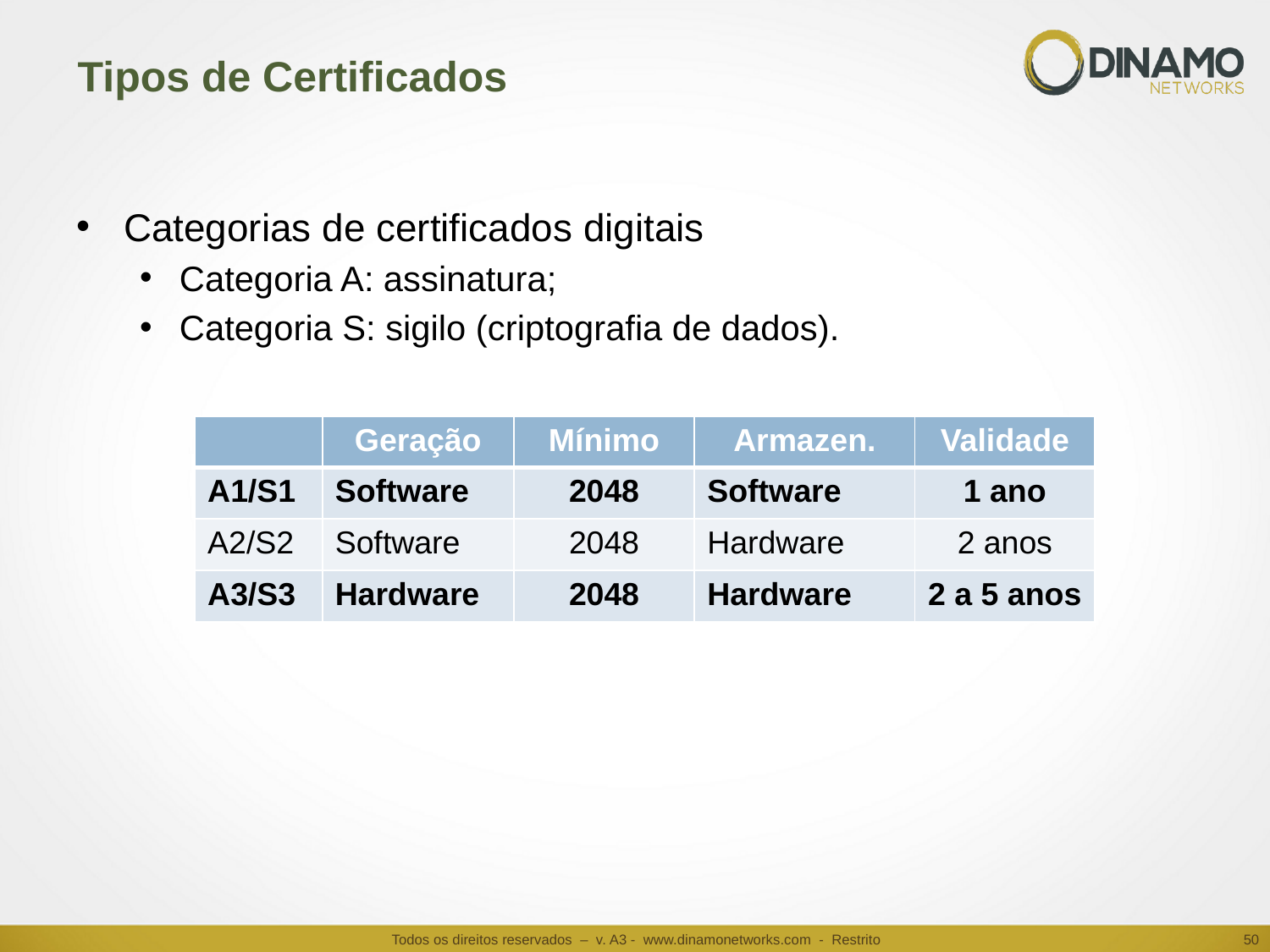

# Tipos de Certificados
Categorias de certificados digitais
Categoria A: assinatura;
Categoria S: sigilo (criptografia de dados).
|  | Geração | Mínimo | Armazen. | Validade |
| --- | --- | --- | --- | --- |
| A1/S1 | Software | 2048 | Software | 1 ano |
| A2/S2 | Software | 2048 | Hardware | 2 anos |
| A3/S3 | Hardware | 2048 | Hardware | 2 a 5 anos |